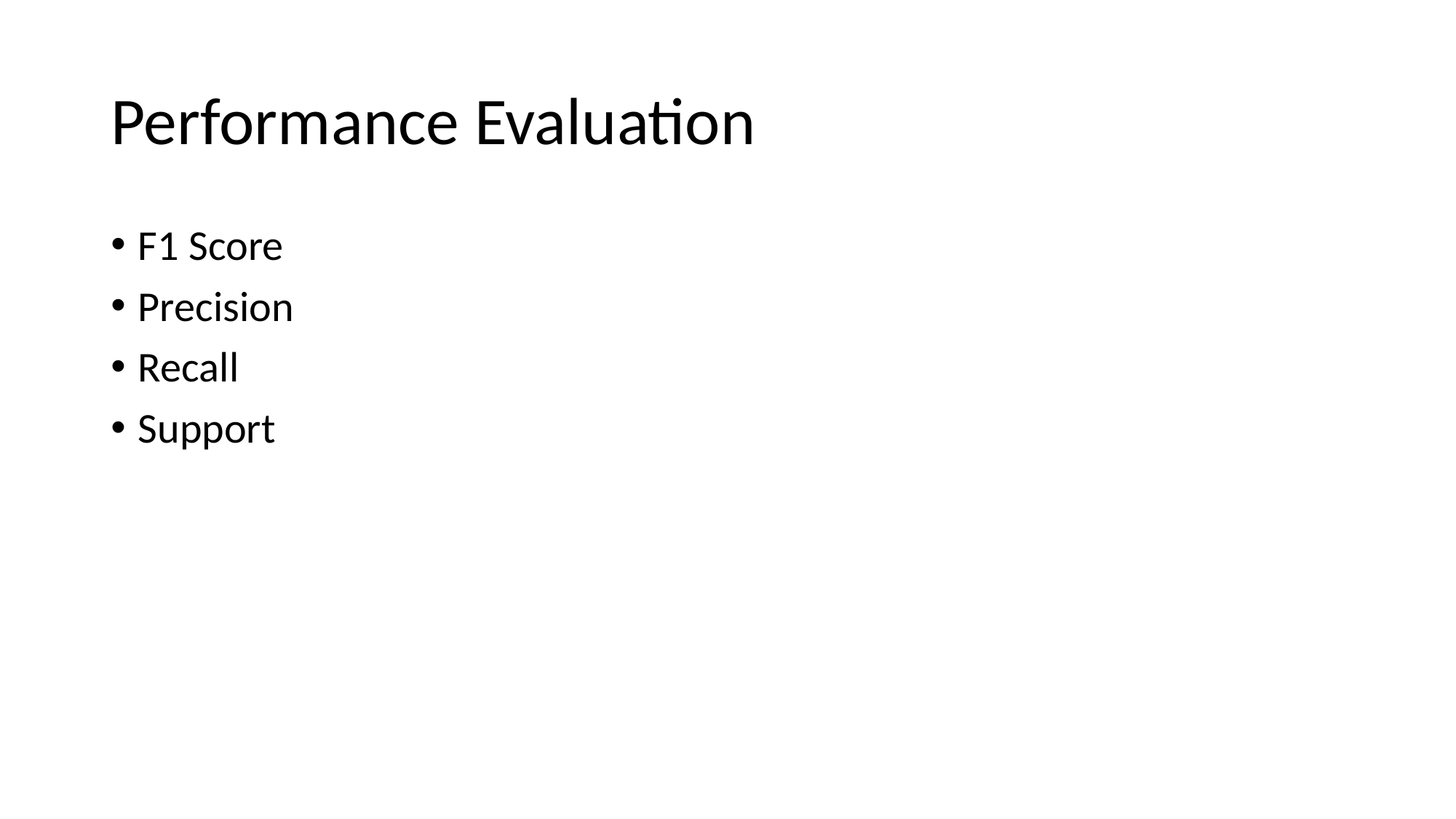

# Performance Evaluation
F1 Score
Precision
Recall
Support